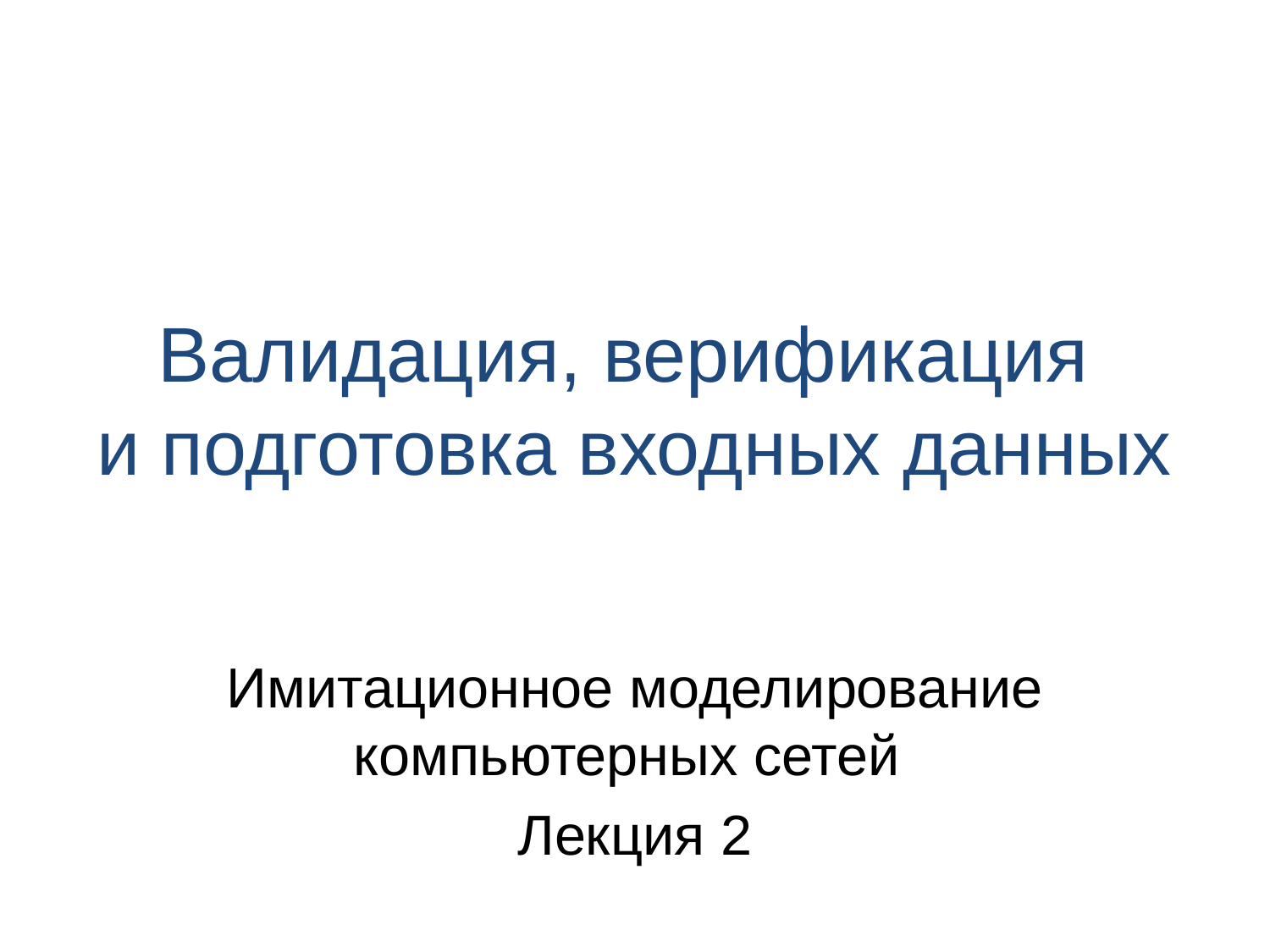

# Валидация, верификация и подготовка входных данных
Имитационное моделирование компьютерных сетей
Лекция 2